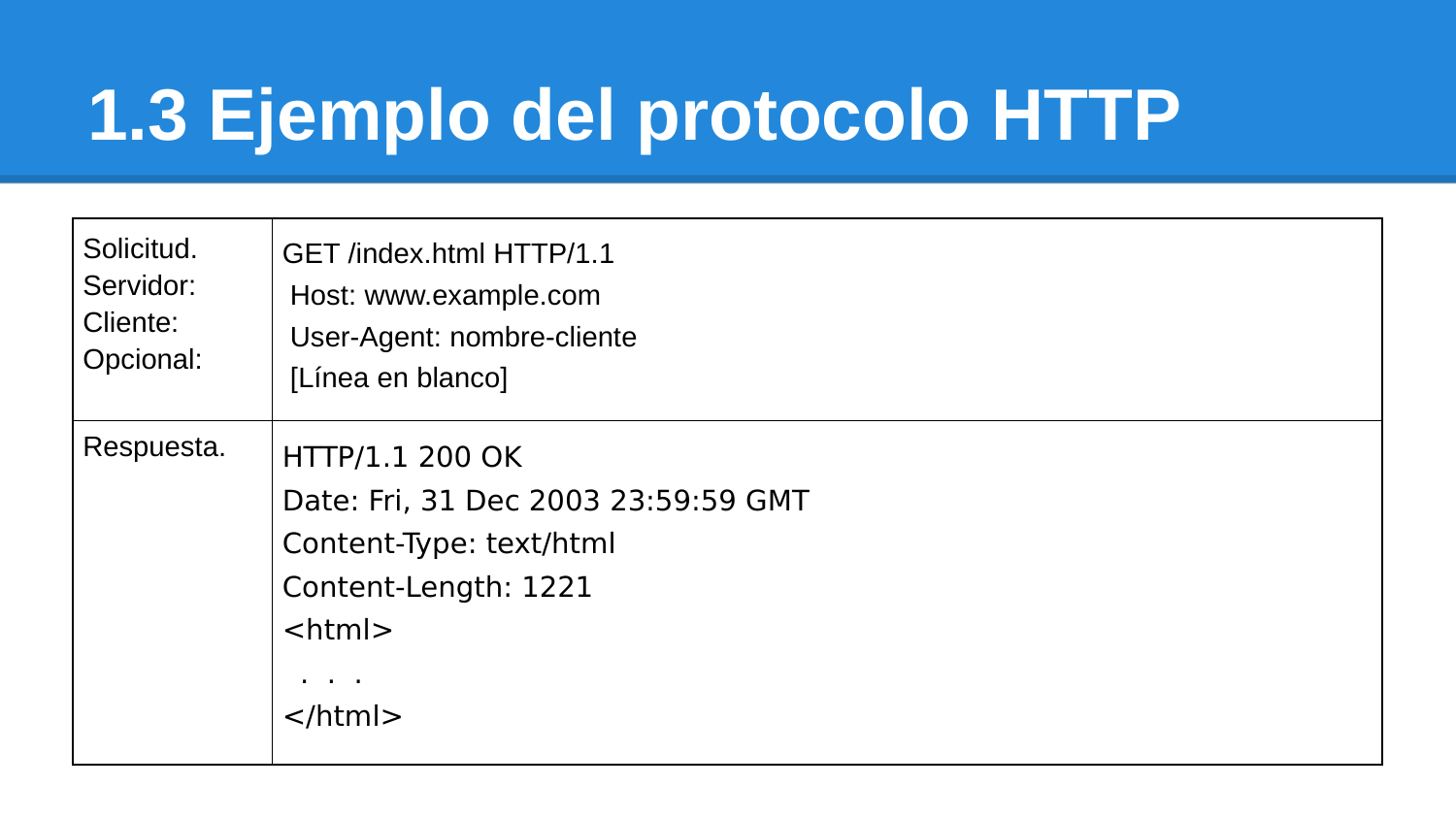

# 1.3 Ejemplo del protocolo HTTP

| Solicitud. Servidor: Cliente: Opcional: | GET /index.html HTTP/1.1 Host: www.example.com User-Agent: nombre-cliente [Línea en blanco] |
| --- | --- |
| Respuesta. | HTTP/1.1 200 OK Date: Fri, 31 Dec 2003 23:59:59 GMT Content-Type: text/html Content-Length: 1221 <html> . . . </html> |